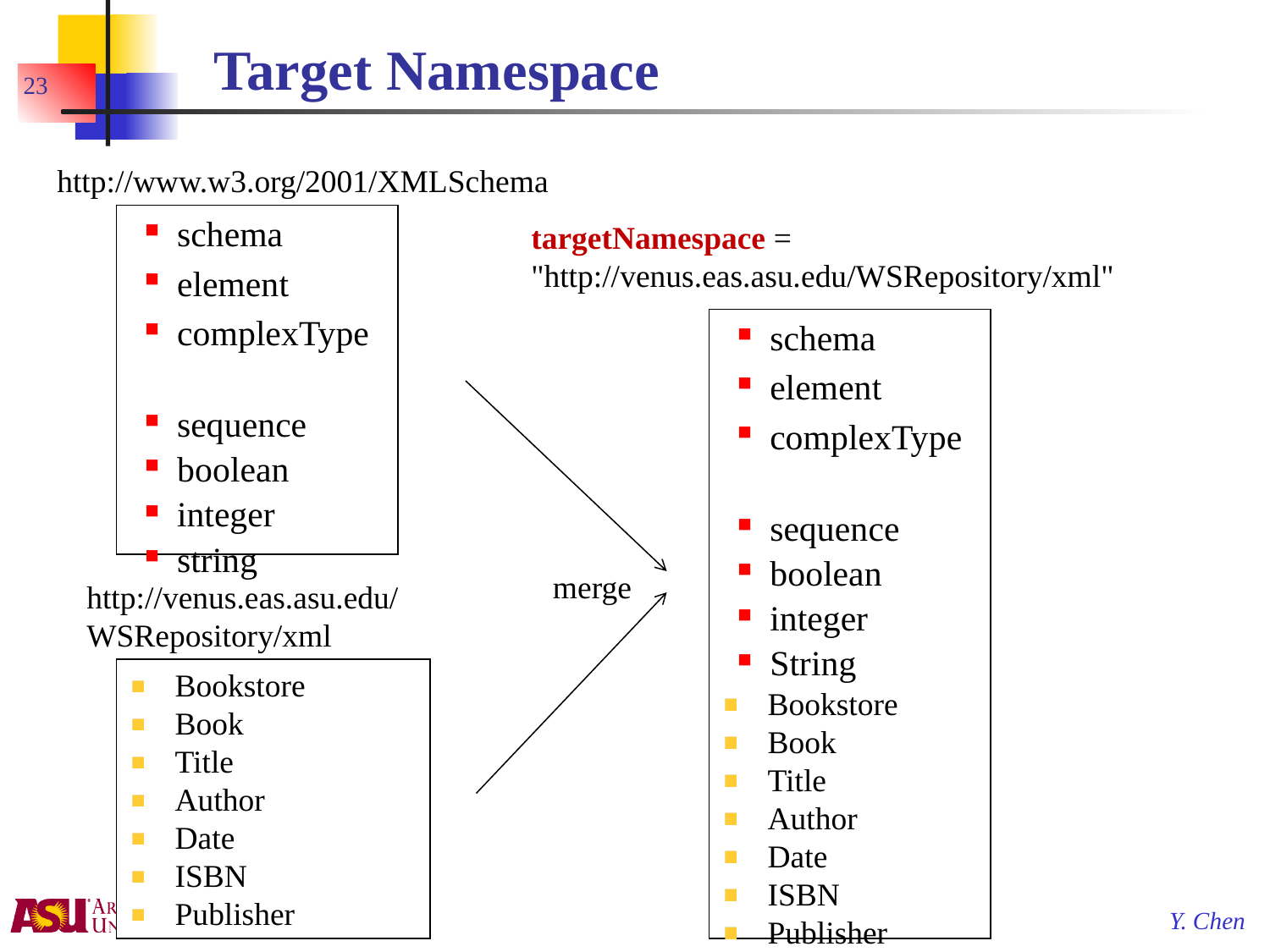

# Target Namespace
23
http://www.w3.org/2001/XMLSchema
schema
element
complexType
sequence
boolean
integer
string
targetNamespace = "http://venus.eas.asu.edu/WSRepository/xml"
schema
element
complexType
sequence
boolean
integer
String
  Bookstore
  Book
  Title
  Author
  Date
  ISBN
  Publisher

merge
http://venus.eas.asu.edu/WSRepository/xml
  Bookstore
  Book
  Title
  Author
  Date
  ISBN
  Publisher